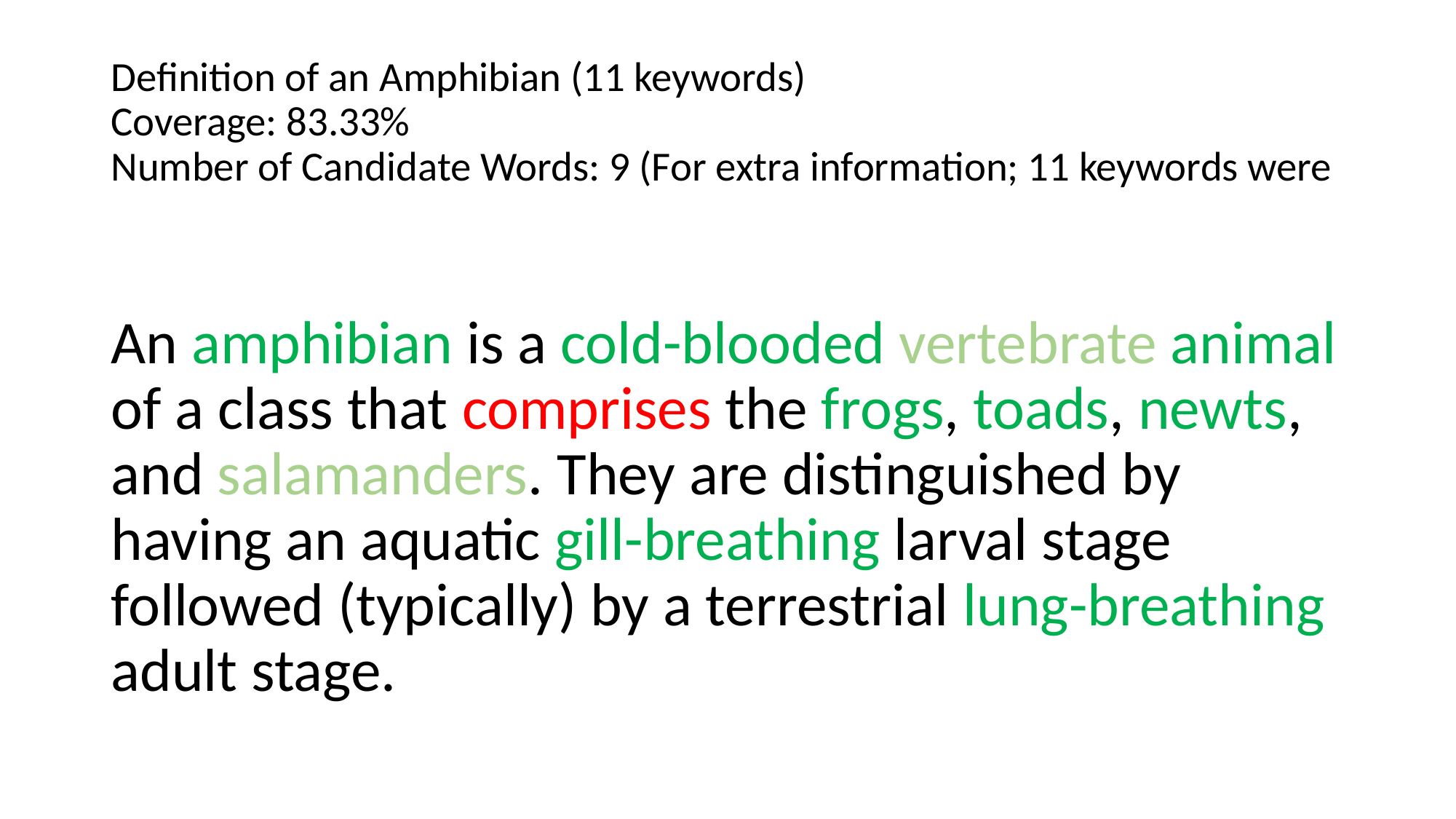

# Definition of an Amphibian (11 keywords) Coverage: 83.33% Number of Candidate Words: 9 (For extra information; 11 keywords were

An amphibian is a cold-blooded vertebrate animal of a class that comprises the frogs, toads, newts, and salamanders. They are distinguished by having an aquatic gill-breathing larval stage followed (typically) by a terrestrial lung-breathing adult stage.